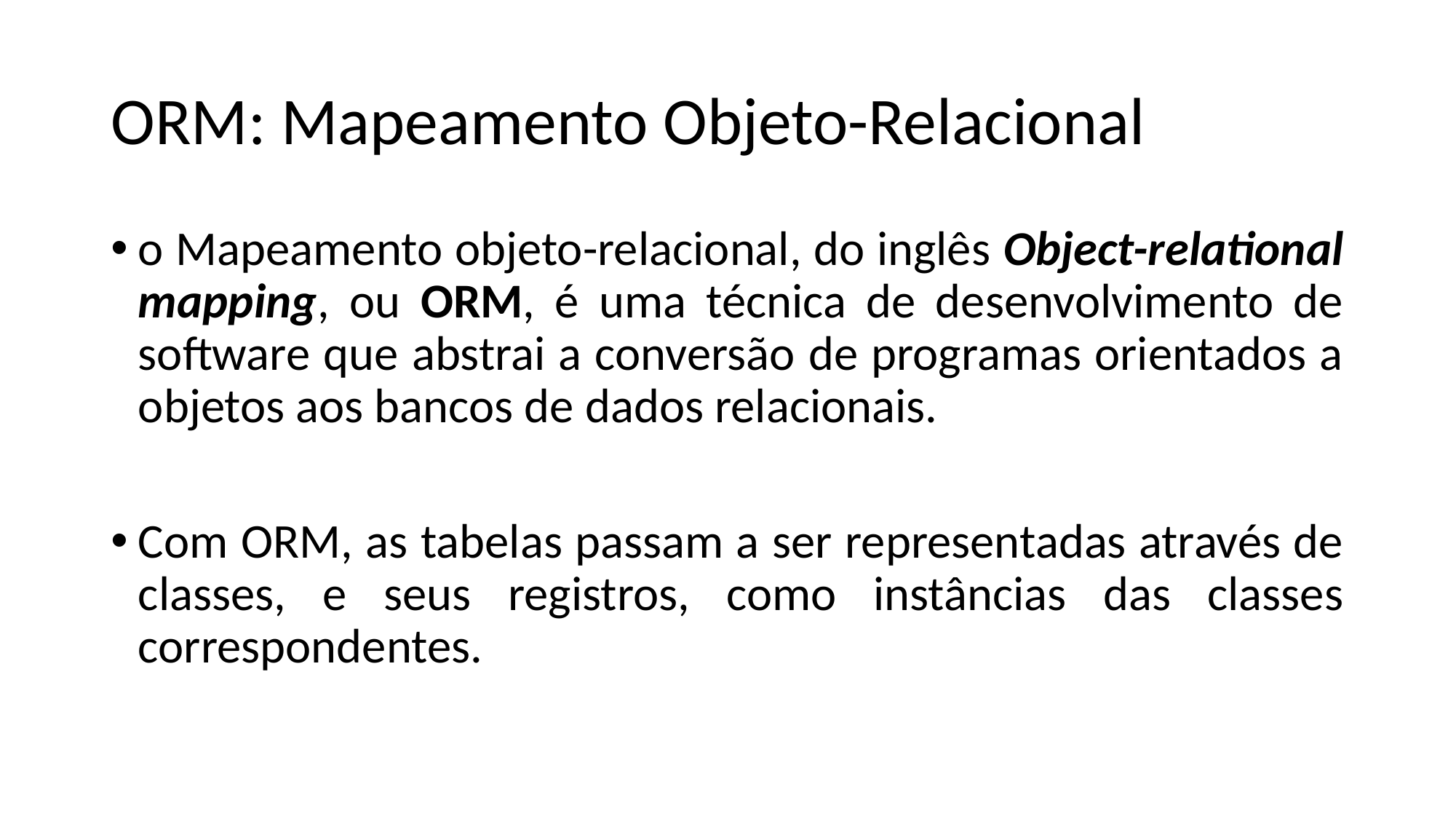

# ORM: Mapeamento Objeto-Relacional
o Mapeamento objeto-relacional, do inglês Object-relational mapping, ou ORM, é uma técnica de desenvolvimento de software que abstrai a conversão de programas orientados a objetos aos bancos de dados relacionais.

Com ORM, as tabelas passam a ser representadas através de classes, e seus registros, como instâncias das classes correspondentes.